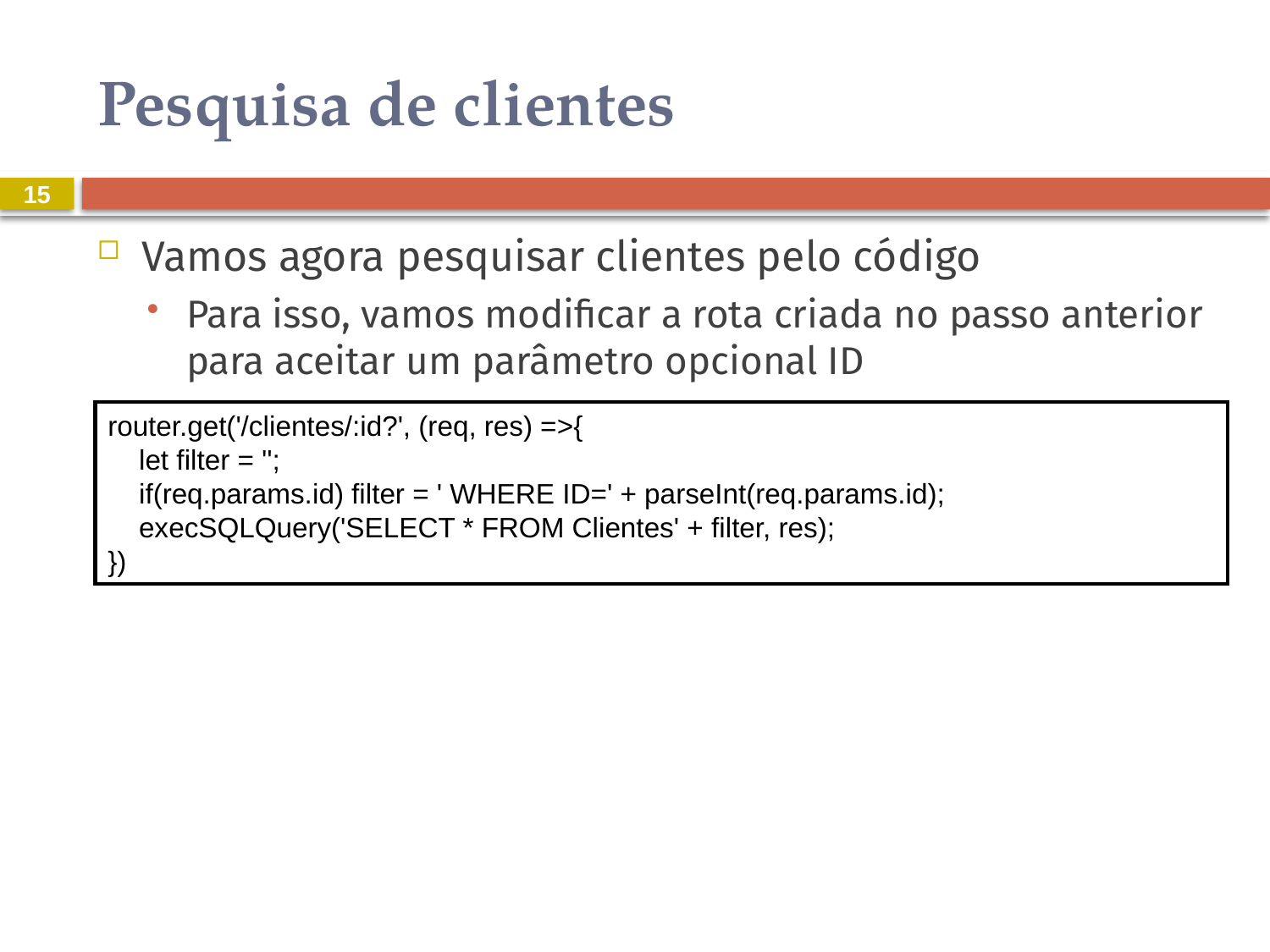

# Pesquisa de clientes
15
Vamos agora pesquisar clientes pelo código
Para isso, vamos modificar a rota criada no passo anterior para aceitar um parâmetro opcional ID

router.get('/clientes/:id?', (req, res) =>{
    let filter = '';
    if(req.params.id) filter = ' WHERE ID=' + parseInt(req.params.id);
    execSQLQuery('SELECT * FROM Clientes' + filter, res);
})